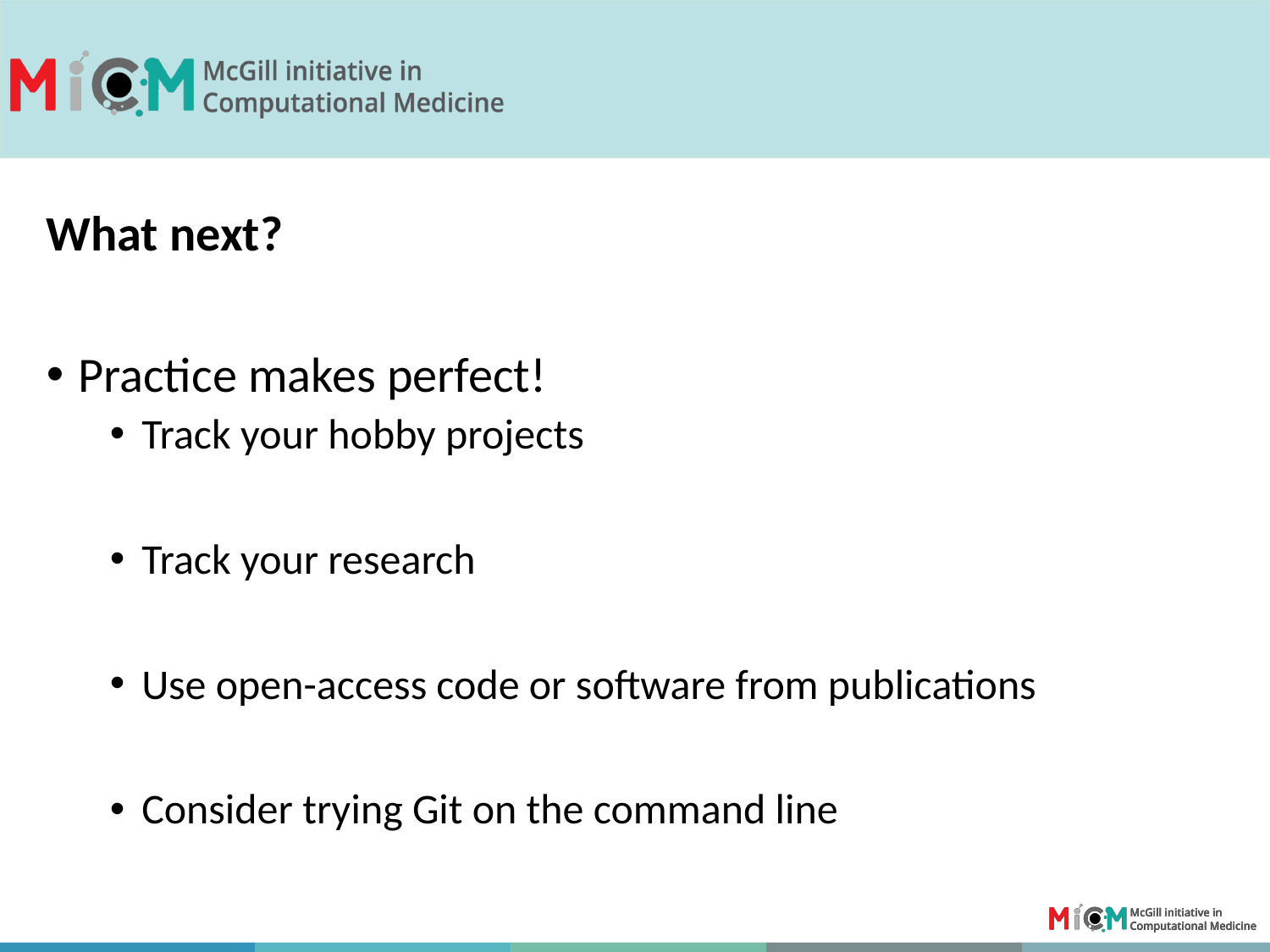

What next?

Practice makes perfect!
Track your hobby projects

Track your research

Use open-access code or software from publications

Consider trying Git on the command line